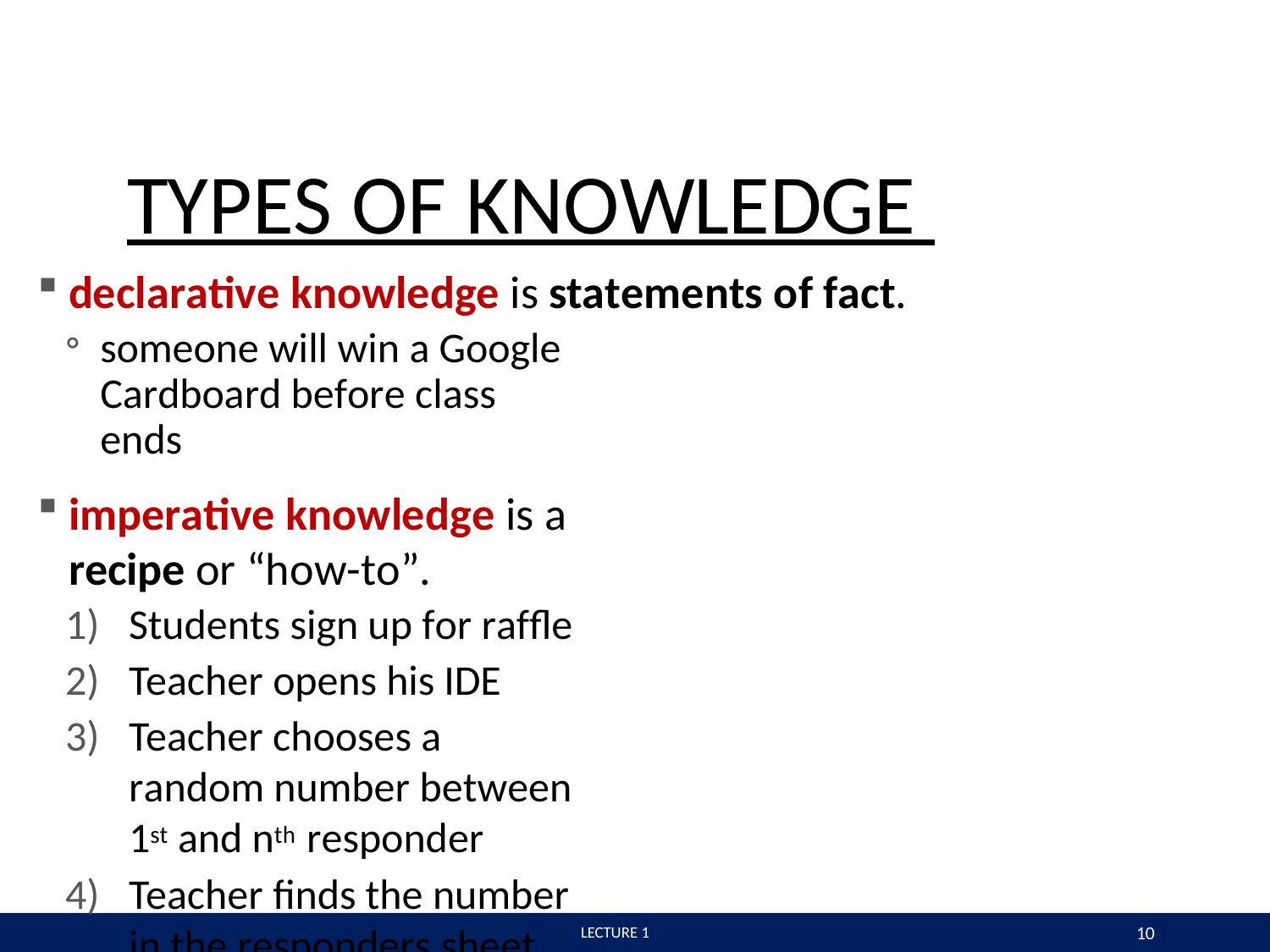

# TYPES OF KNOWLEDGE
declarative knowledge is statements of fact.
someone will win a Google Cardboard before class ends
imperative knowledge is a recipe or “how-to”.
Students sign up for raffle
Teacher opens his IDE
Teacher chooses a random number between 1st and nth  responder
Teacher finds the number in the responders sheet. Winner!
10
 LECTURE 1